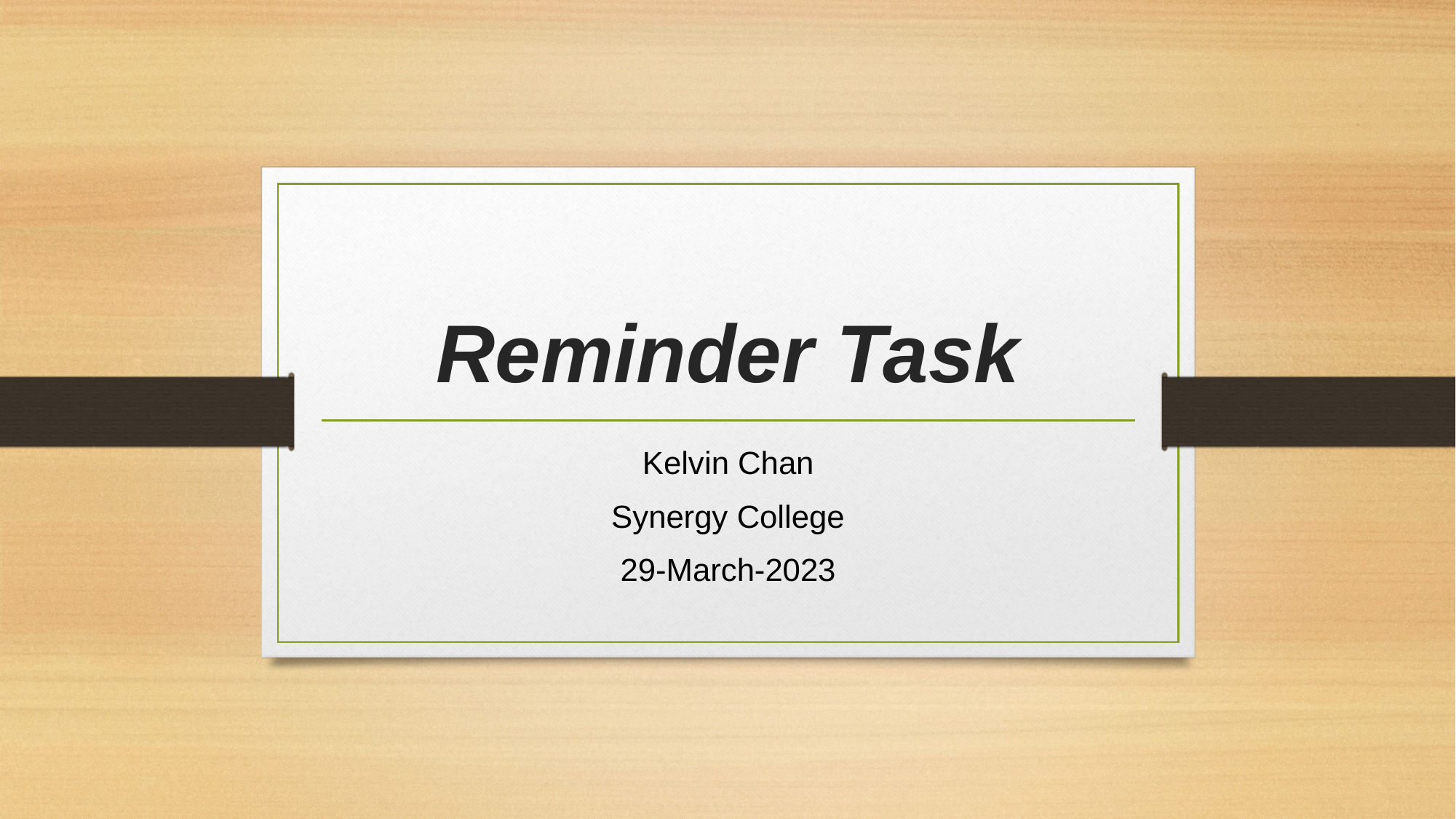

# Reminder Task
Kelvin Chan
Synergy College
29-March-2023